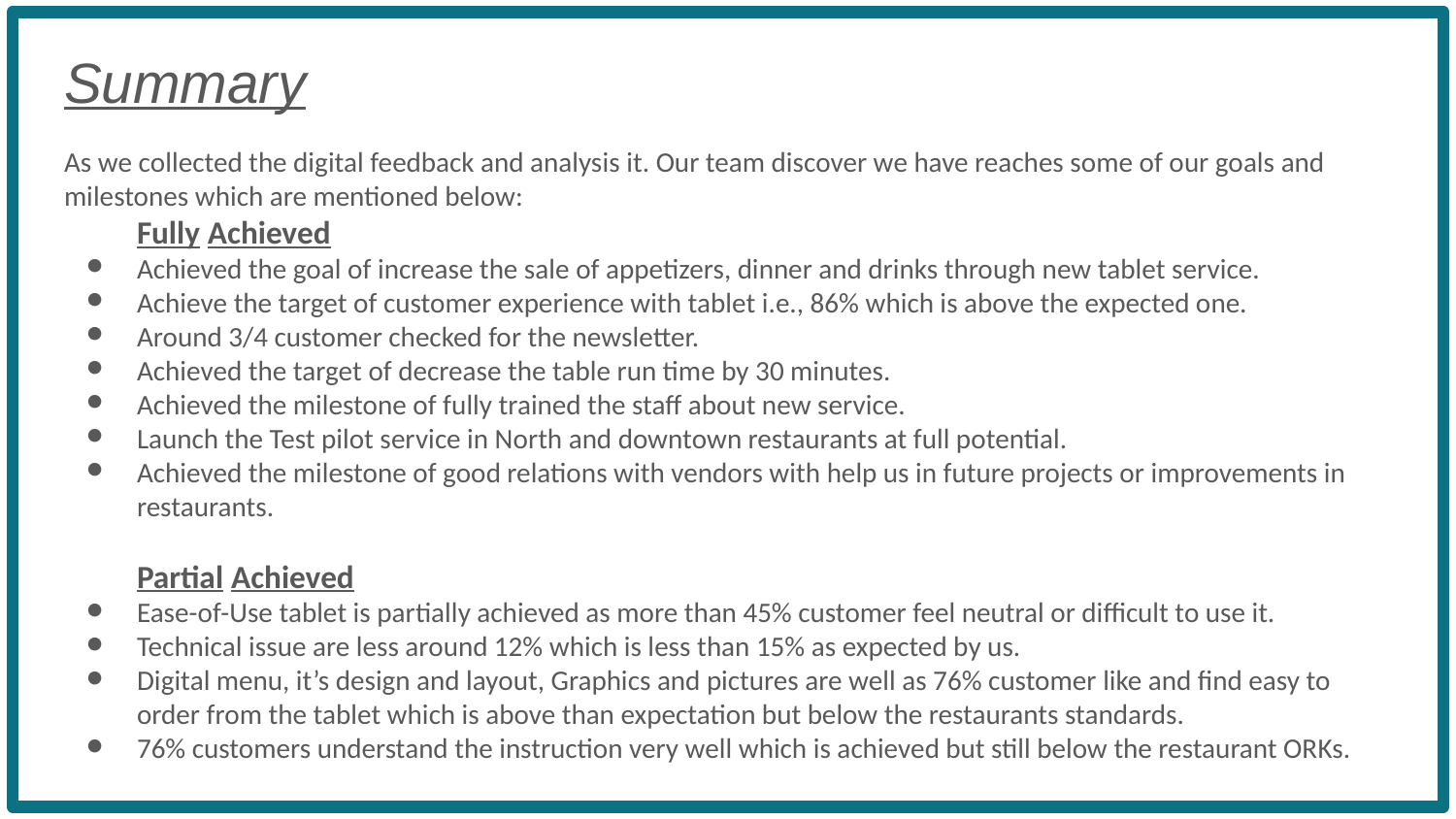

Summary

As we collected the digital feedback and analysis it. Our team discover we have reaches some of our goals and milestones which are mentioned below:
Fully Achieved
Achieved the goal of increase the sale of appetizers, dinner and drinks through new tablet service.
Achieve the target of customer experience with tablet i.e., 86% which is above the expected one.
Around 3/4 customer checked for the newsletter.
Achieved the target of decrease the table run time by 30 minutes.
Achieved the milestone of fully trained the staff about new service.
Launch the Test pilot service in North and downtown restaurants at full potential.
Achieved the milestone of good relations with vendors with help us in future projects or improvements in restaurants.

Partial Achieved
Ease-of-Use tablet is partially achieved as more than 45% customer feel neutral or difficult to use it.
Technical issue are less around 12% which is less than 15% as expected by us.
Digital menu, it’s design and layout, Graphics and pictures are well as 76% customer like and find easy to order from the tablet which is above than expectation but below the restaurants standards.
76% customers understand the instruction very well which is achieved but still below the restaurant ORKs.